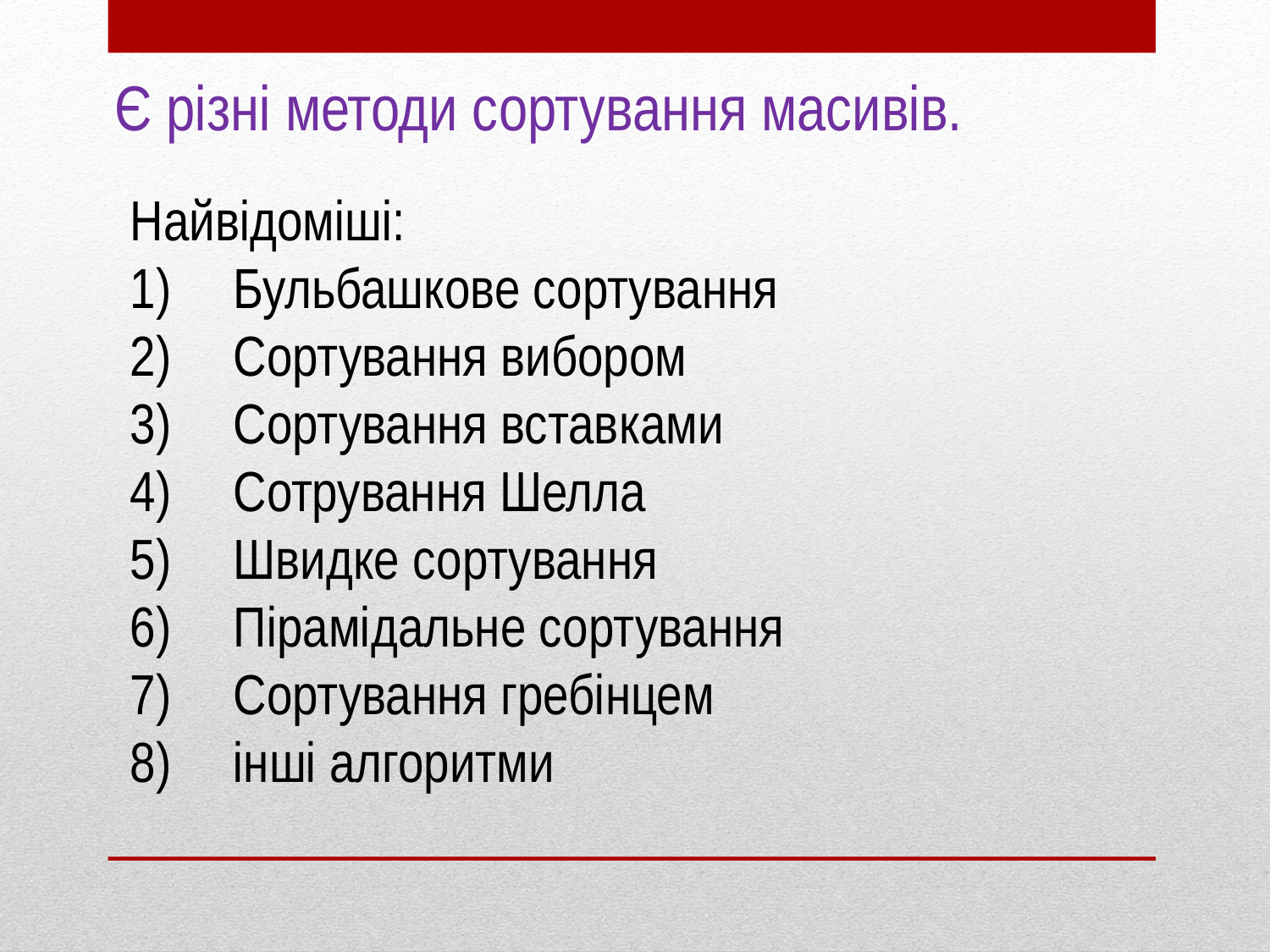

Є різні методи сортування масивів.
Найвідоміші:
Бульбашкове сортування
Сортування вибором
Сортування вставками
Сотрування Шелла
Швидке сортування
Пірамідальне сортування
Сортування гребінцем
інші алгоритми